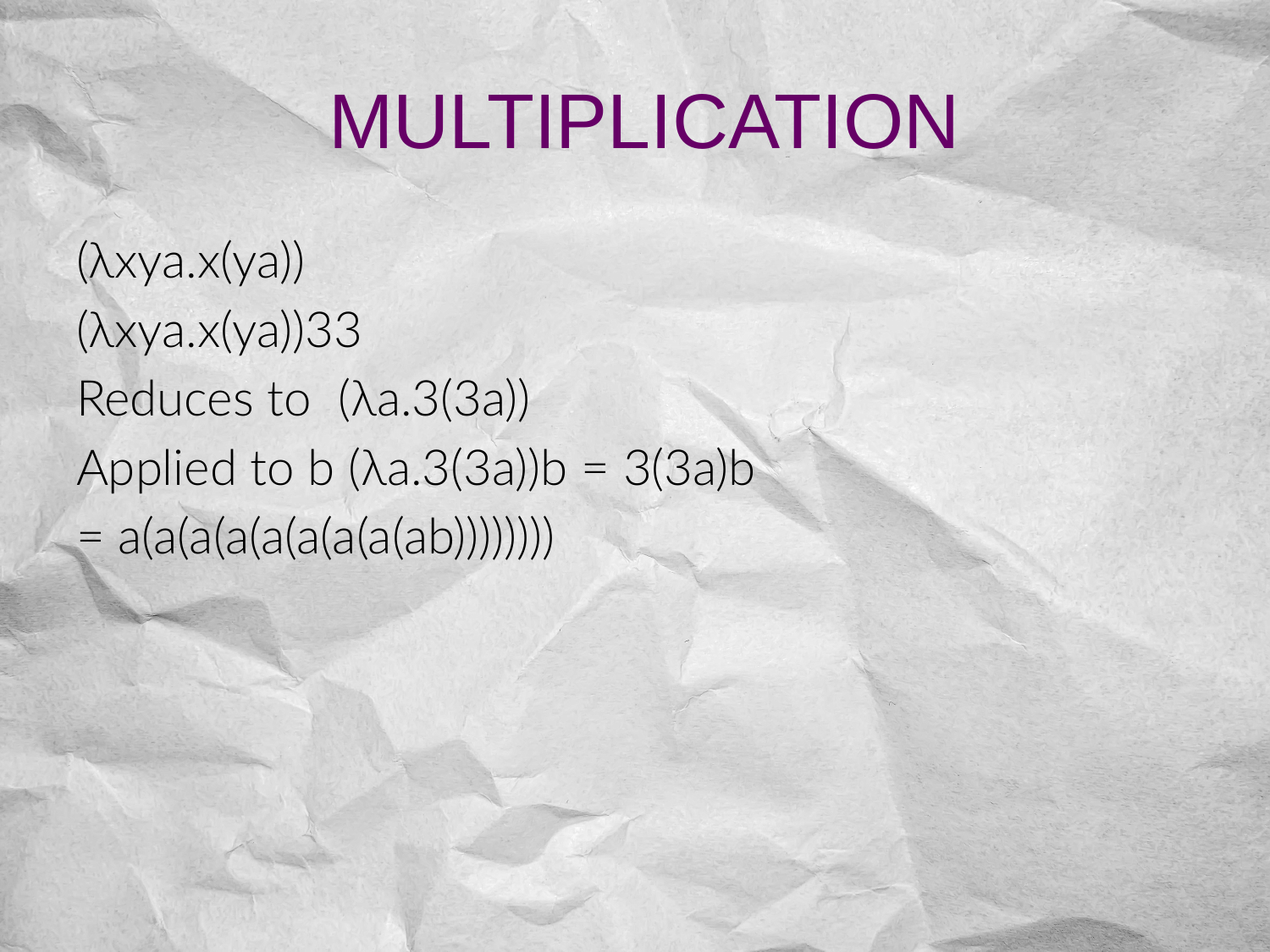

# Multiplication
(λxya.x(ya))
(λxya.x(ya))33
Reduces to  (λa.3(3a))
Applied to b (λa.3(3a))b = 3(3a)b
= a(a(a(a(a(a(a(a(ab))))))))